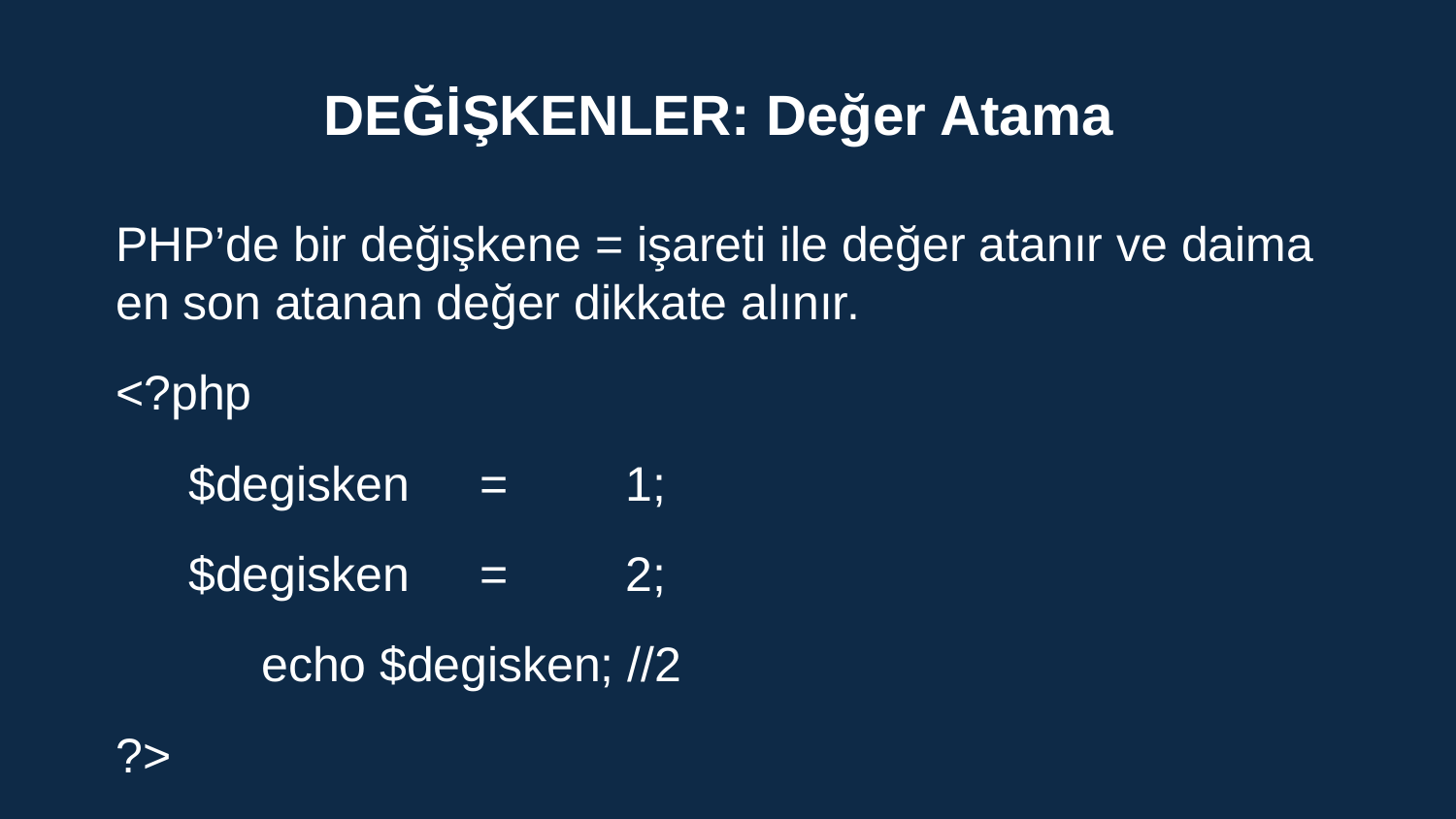

DEĞİŞKENLER: Değer Atama
PHP’de bir değişkene = işareti ile değer atanır ve daima en son atanan değer dikkate alınır.
<?php
$degisken	=	1;
$degisken 	=	2;
	echo $degisken; //2
?>